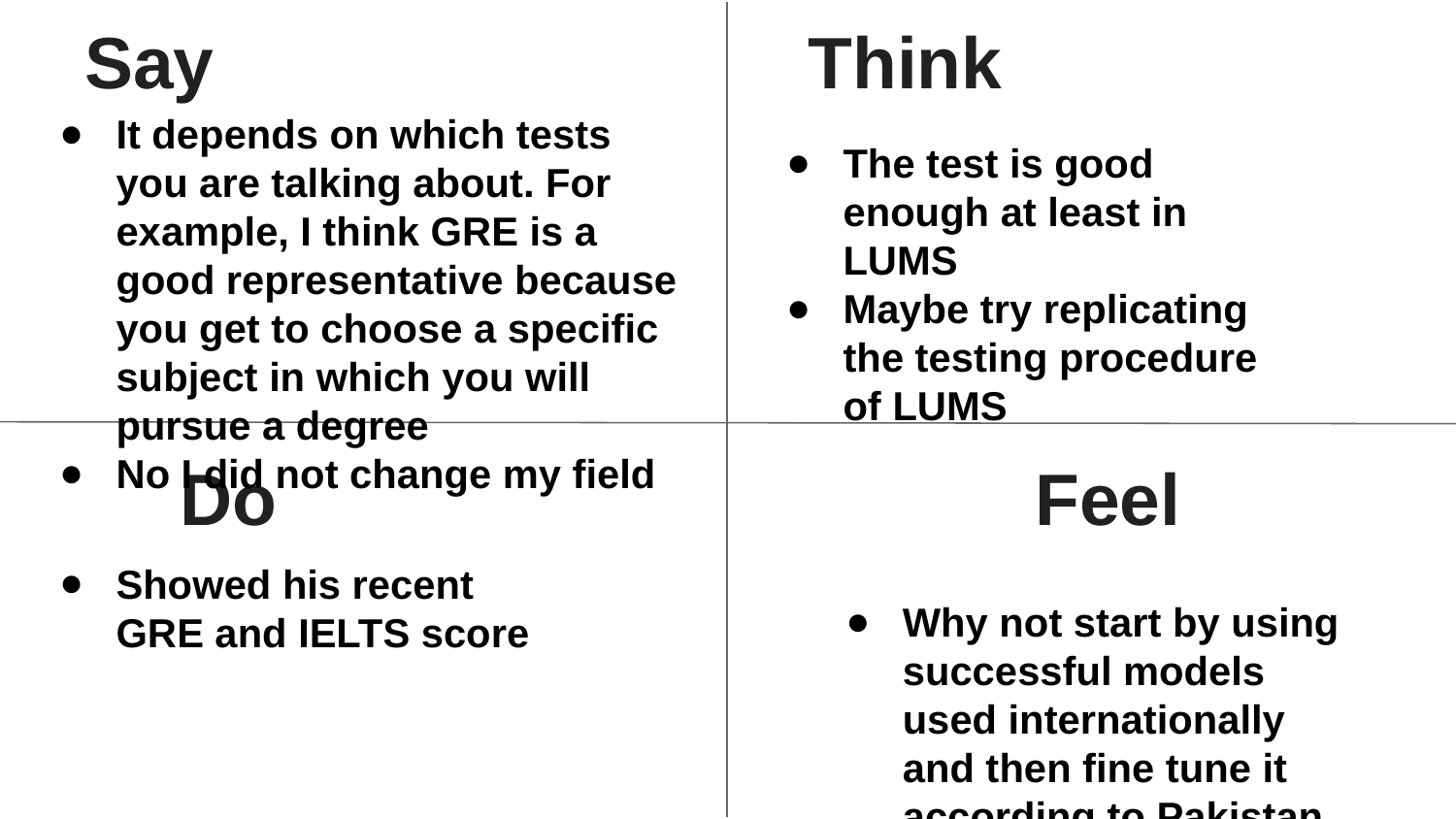

Say
Think
It depends on which tests you are talking about. For example, I think GRE is a good representative because you get to choose a specific subject in which you will pursue a degree
No I did not change my field
The test is good enough at least in LUMS
Maybe try replicating the testing procedure of LUMS
Do
Feel
Showed his recent GRE and IELTS score
Why not start by using successful models used internationally and then fine tune it according to Pakistan